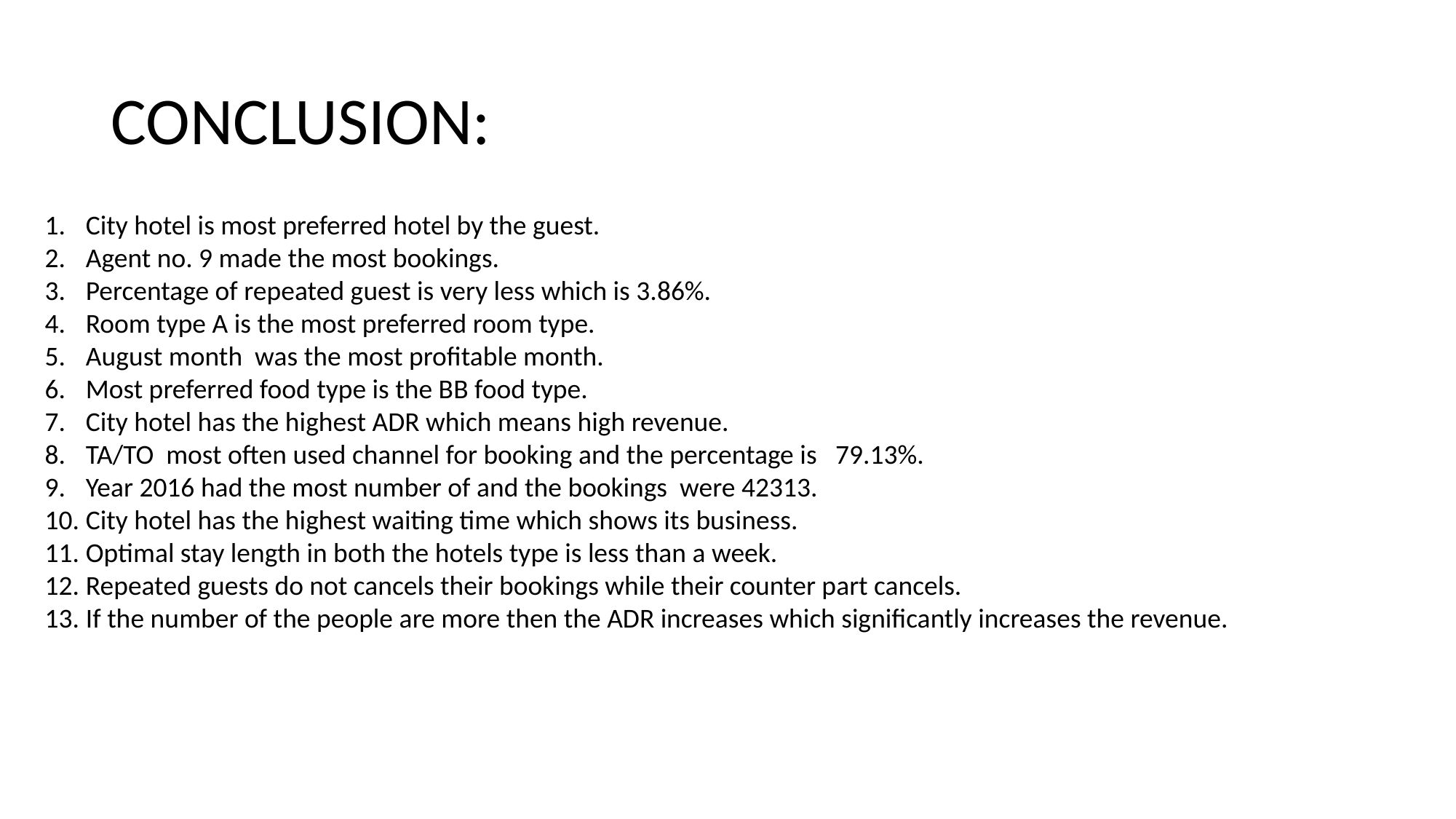

# CONCLUSION:
City hotel is most preferred hotel by the guest.
Agent no. 9 made the most bookings.
Percentage of repeated guest is very less which is 3.86%.
Room type A is the most preferred room type.
August month  was the most profitable month.
Most preferred food type is the BB food type.
City hotel has the highest ADR which means high revenue.
TA/TO  most often used channel for booking and the percentage is   79.13%.
Year 2016 had the most number of and the bookings  were 42313.
City hotel has the highest waiting time which shows its business.
Optimal stay length in both the hotels type is less than a week.
Repeated guests do not cancels their bookings while their counter part cancels.
If the number of the people are more then the ADR increases which significantly increases the revenue.